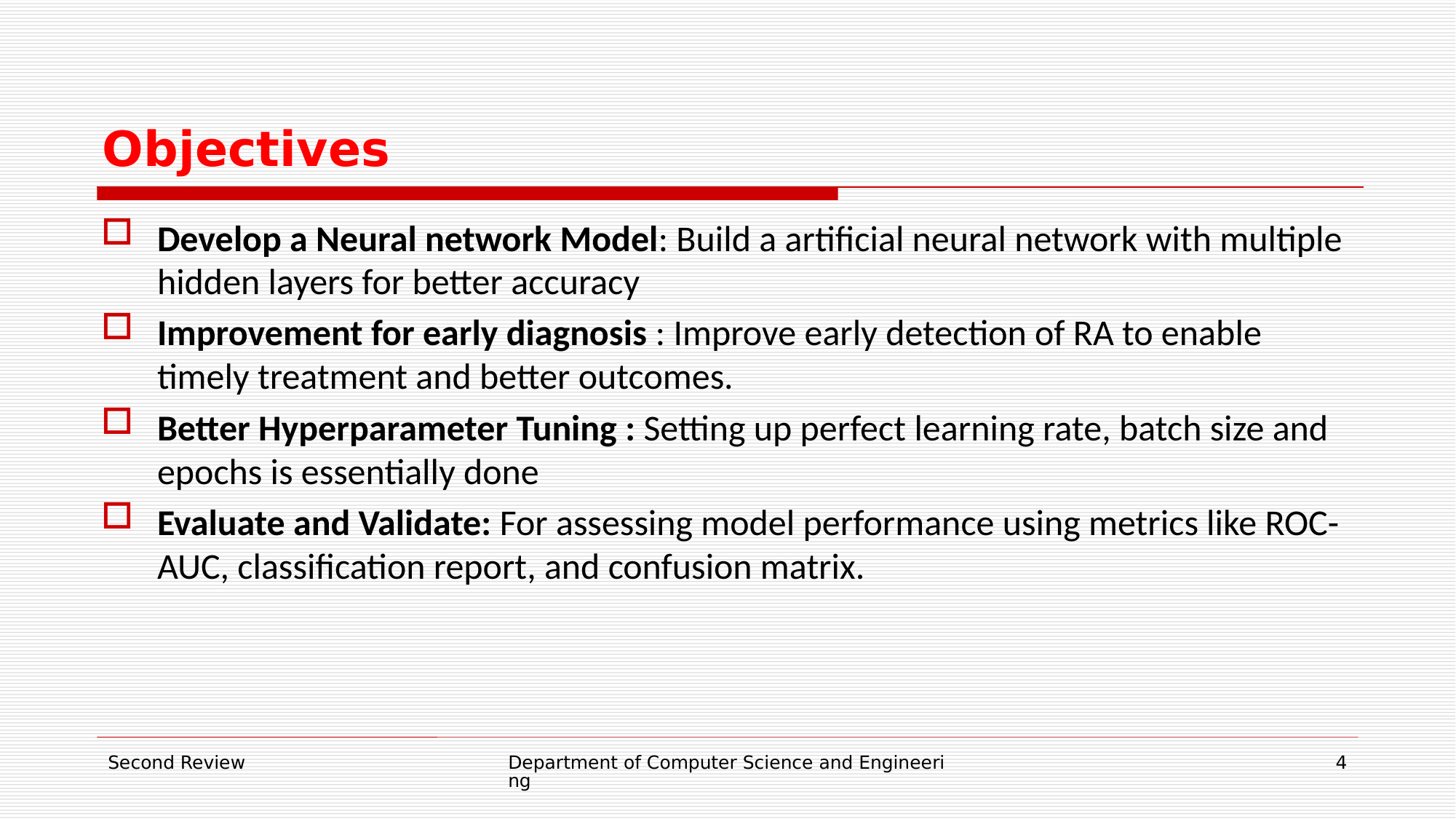

# Objectives
Develop a Neural network Model: Build a artificial neural network with multiple hidden layers for better accuracy
Improvement for early diagnosis : Improve early detection of RA to enable timely treatment and better outcomes.
Better Hyperparameter Tuning : Setting up perfect learning rate, batch size and epochs is essentially done
Evaluate and Validate: For assessing model performance using metrics like ROC-AUC, classification report, and confusion matrix.

Second Review
Department of Computer Science and Engineering
4